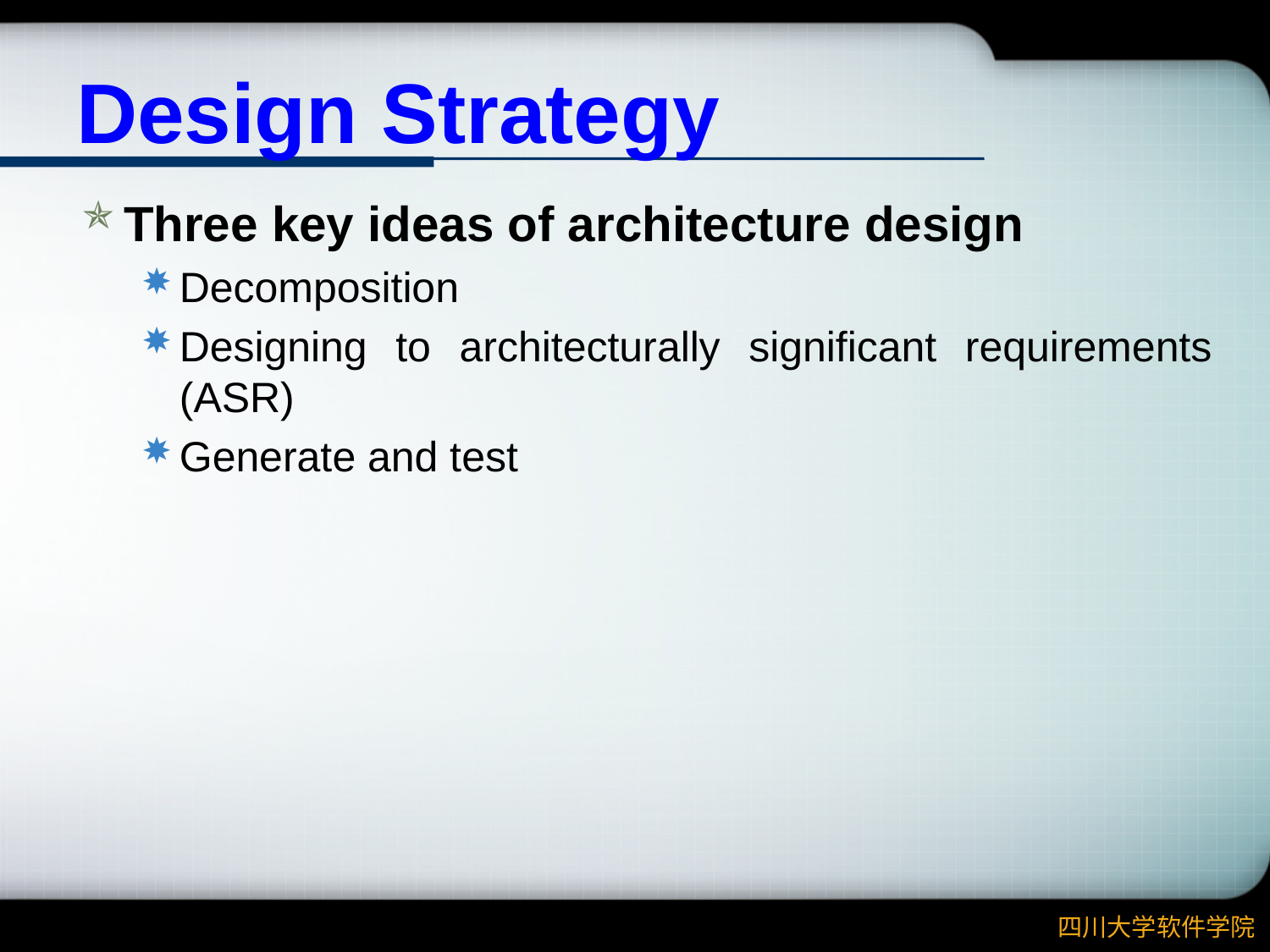

# Design Strategy
Three key ideas of architecture design
Decomposition
Designing to architecturally significant requirements (ASR)
Generate and test